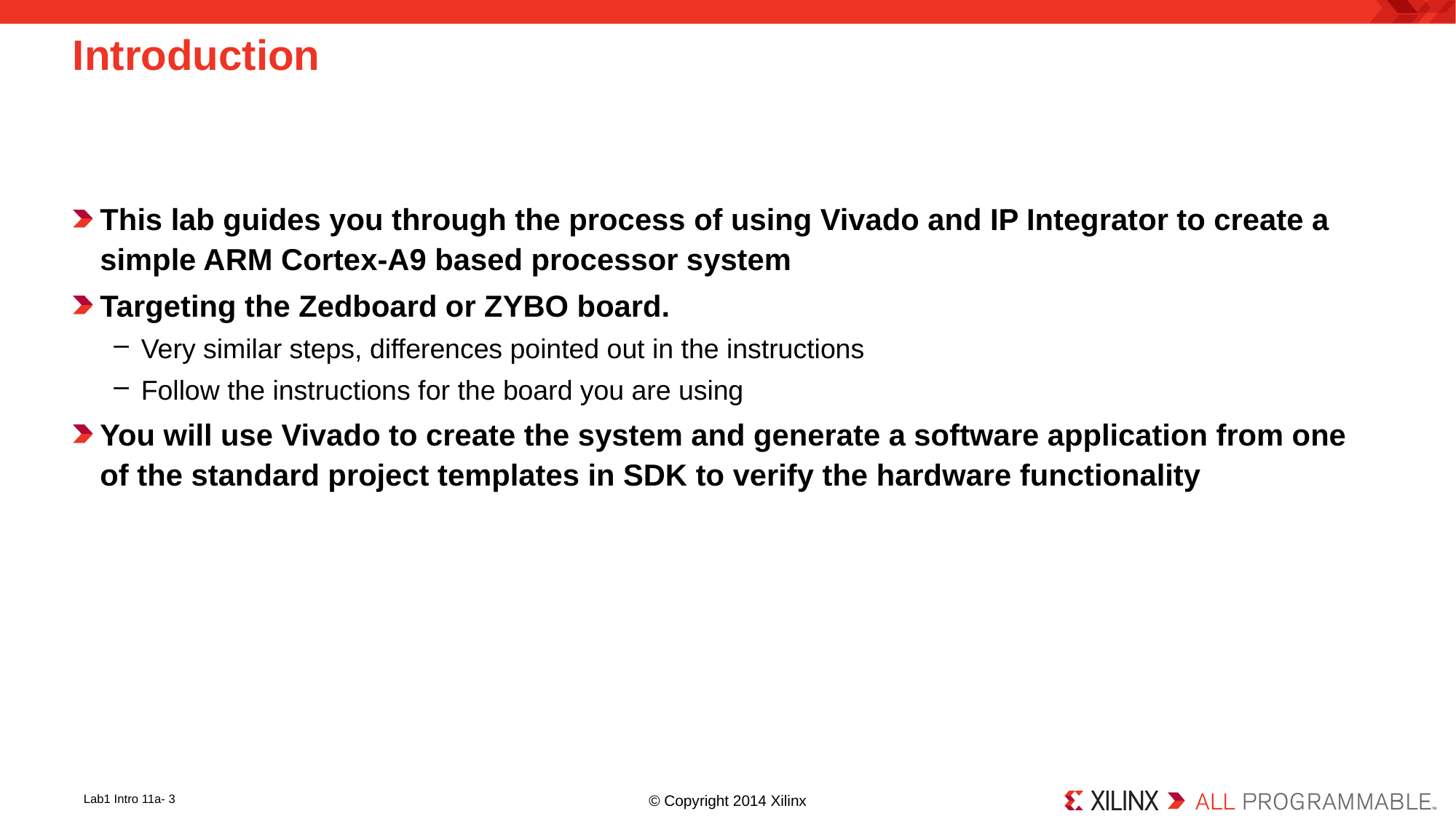

# Introduction
This lab guides you through the process of using Vivado and IP Integrator to create a simple ARM Cortex-A9 based processor system
Targeting the Zedboard or ZYBO board.
Very similar steps, differences pointed out in the instructions
Follow the instructions for the board you are using
You will use Vivado to create the system and generate a software application from one of the standard project templates in SDK to verify the hardware functionality

Lab1 Intro 11a- 3
© Copyright 2014 Xilinx